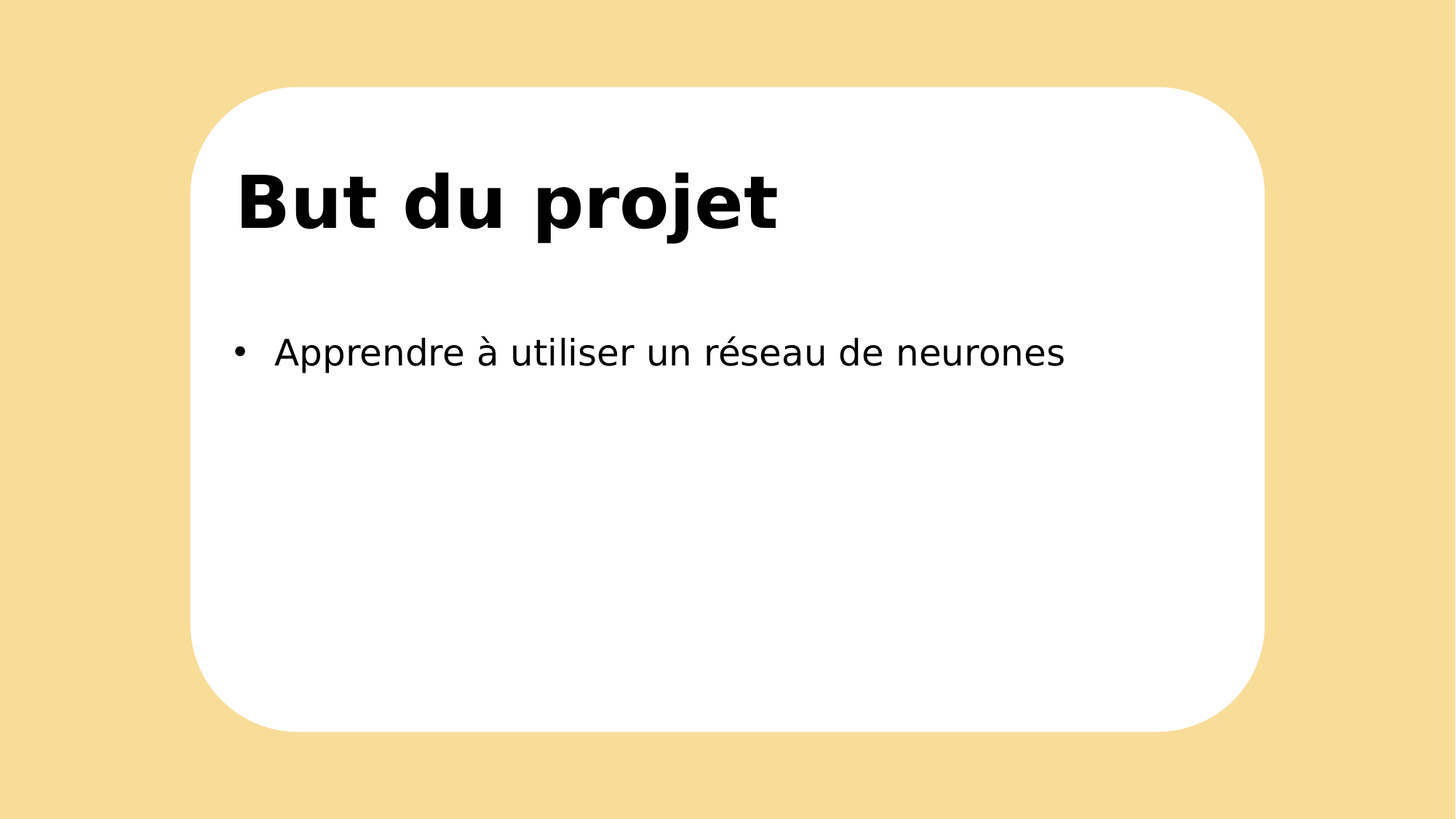

But du projet
Apprendre à utiliser un réseau de neurones